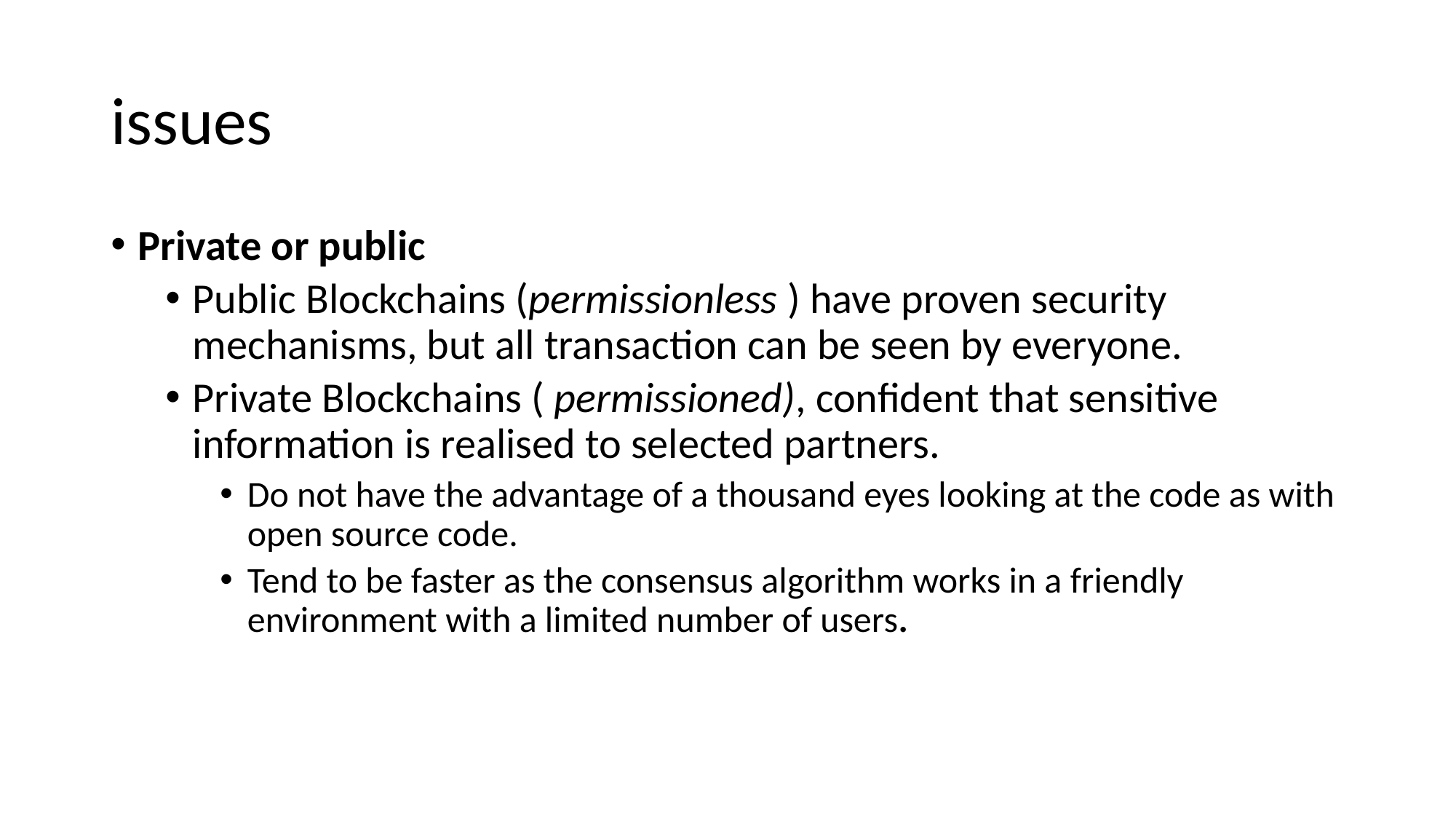

# issues
Private or public
Public Blockchains (permissionless ) have proven security mechanisms, but all transaction can be seen by everyone.
Private Blockchains ( permissioned), confident that sensitive information is realised to selected partners.
Do not have the advantage of a thousand eyes looking at the code as with open source code.
Tend to be faster as the consensus algorithm works in a friendly environment with a limited number of users.